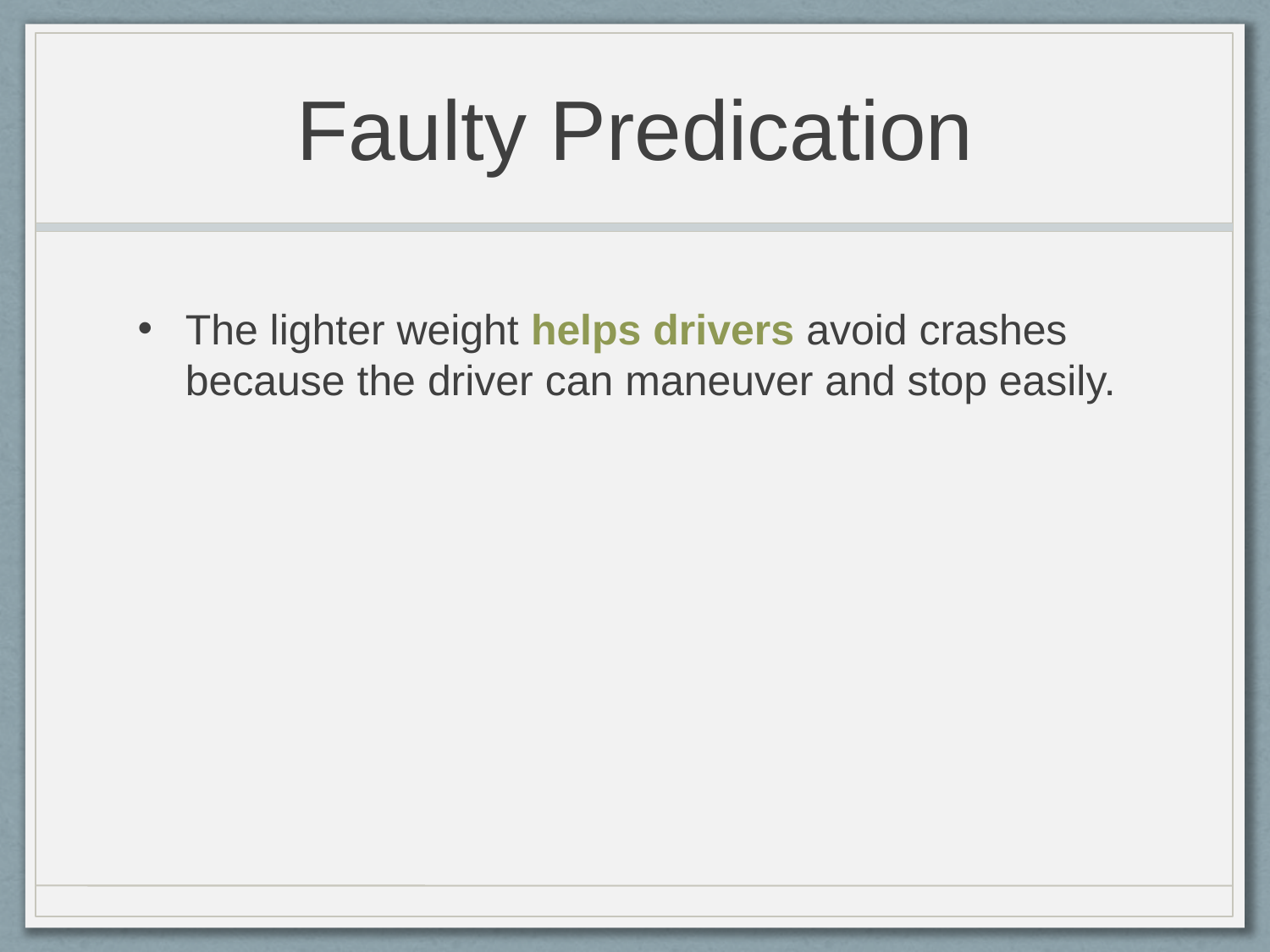

# Faulty Predication
The lighter weight helps drivers avoid crashes because the driver can maneuver and stop easily.